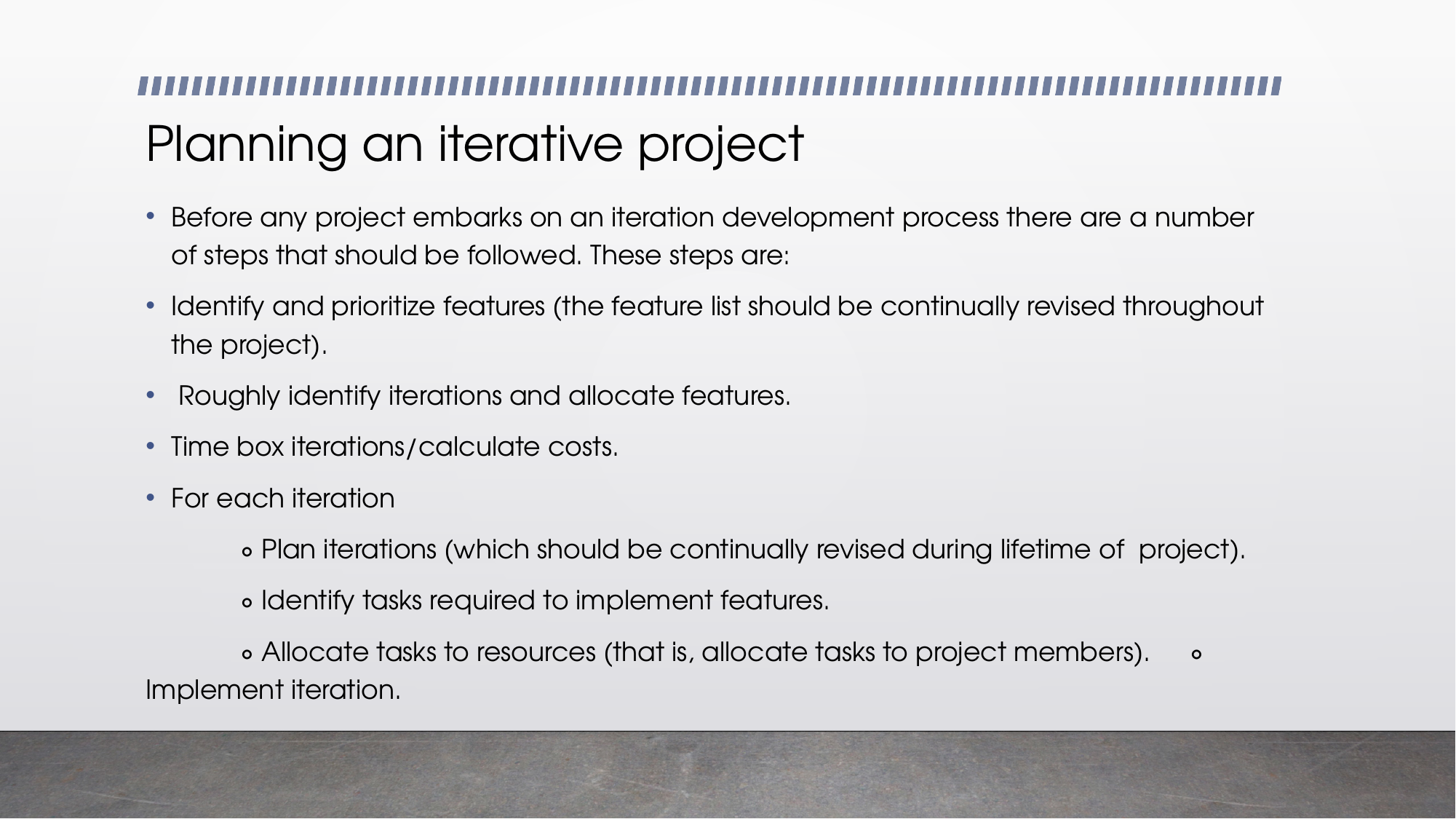

# Planning an iterative project
Before any project embarks on an iteration development process there are a number of steps that should be followed. These steps are:
Identify and prioritize features (the feature list should be continually revised throughout the project).
 Roughly identify iterations and allocate features.
Time box iterations/calculate costs.
For each iteration
	◦ Plan iterations (which should be continually revised during lifetime of  project).
	◦ Identify tasks required to implement features.
	◦ Allocate tasks to resources (that is, allocate tasks to project members). 	◦ Implement iteration.